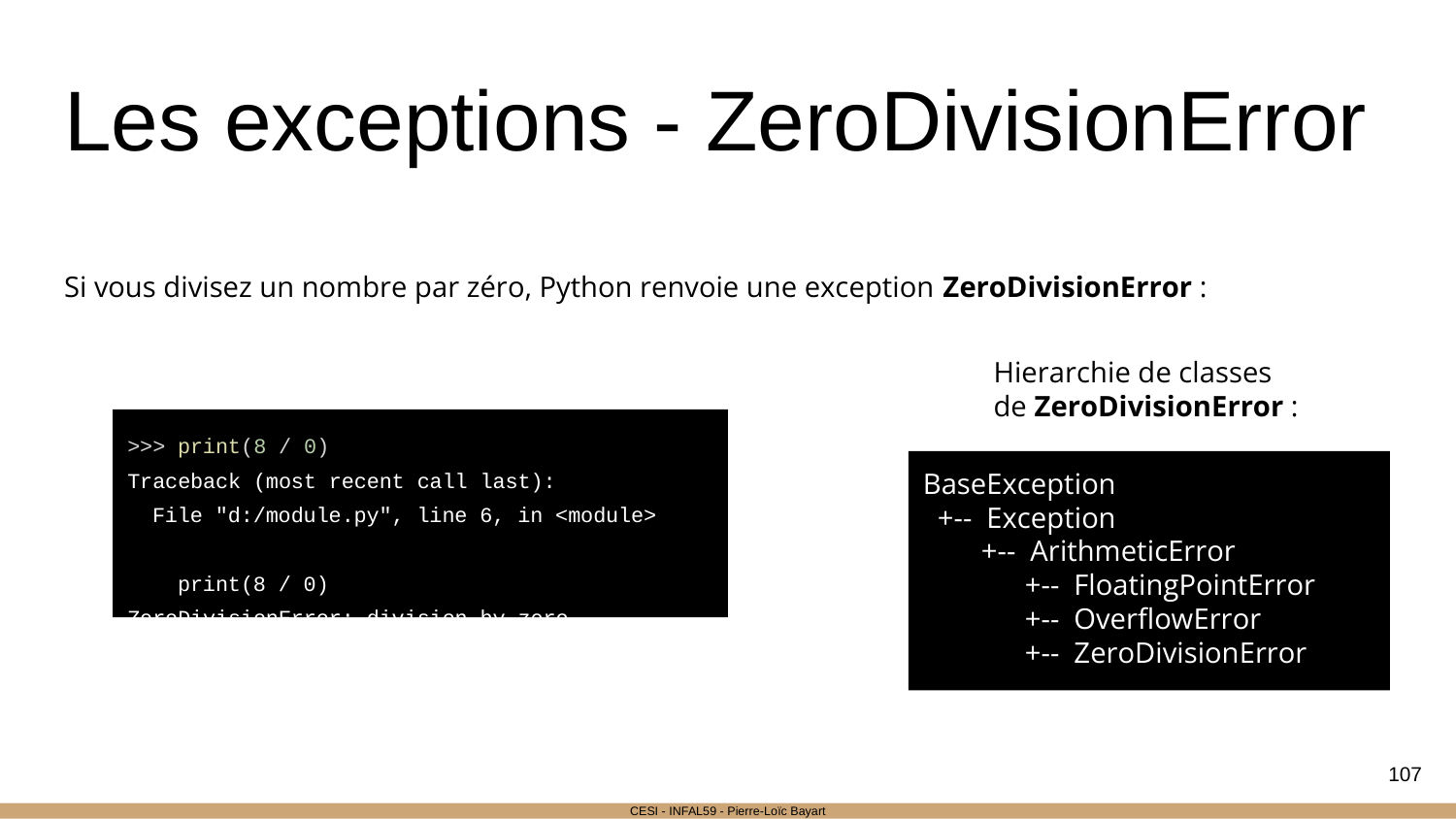

# Les exceptions - ZeroDivisionError
Si vous divisez un nombre par zéro, Python renvoie une exception ZeroDivisionError :

Hierarchie de classes de ZeroDivisionError :
>>> print(8 / 0)
Traceback (most recent call last):
  File "d:/module.py", line 6, in <module>
    print(8 / 0)
ZeroDivisionError: division by zero
BaseException
  +--  Exception
        +--  ArithmeticError
              +--  FloatingPointError
              +--  OverflowError
              +--  ZeroDivisionError

107